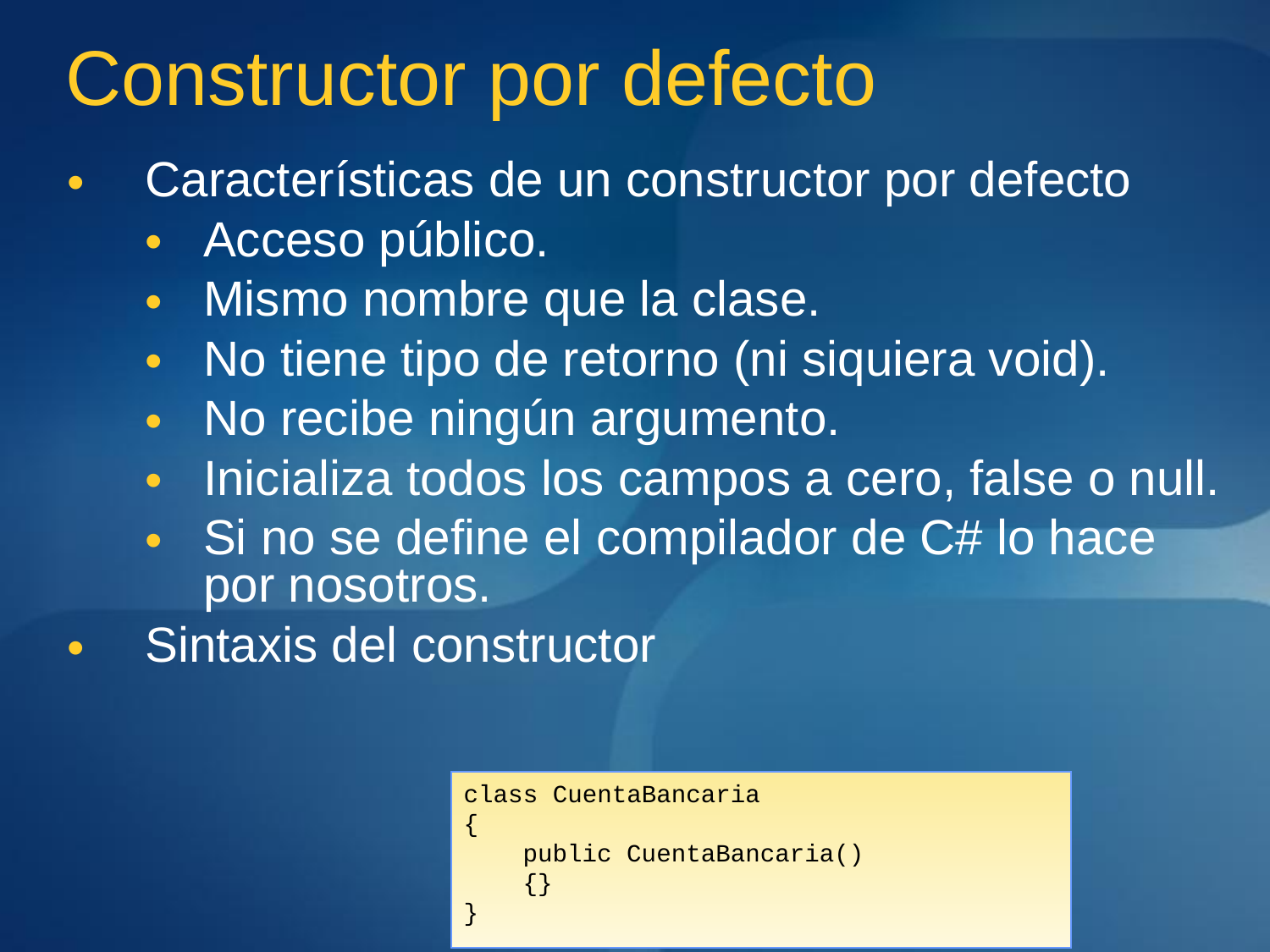

# Constructor por defecto
Características de un constructor por defecto
Acceso público.
Mismo nombre que la clase.
No tiene tipo de retorno (ni siquiera void).
No recibe ningún argumento.
Inicializa todos los campos a cero, false o null.
Si no se define el compilador de C# lo hace por nosotros.
Sintaxis del constructor
class CuentaBancaria
{
    public CuentaBancaria()
    {}
}